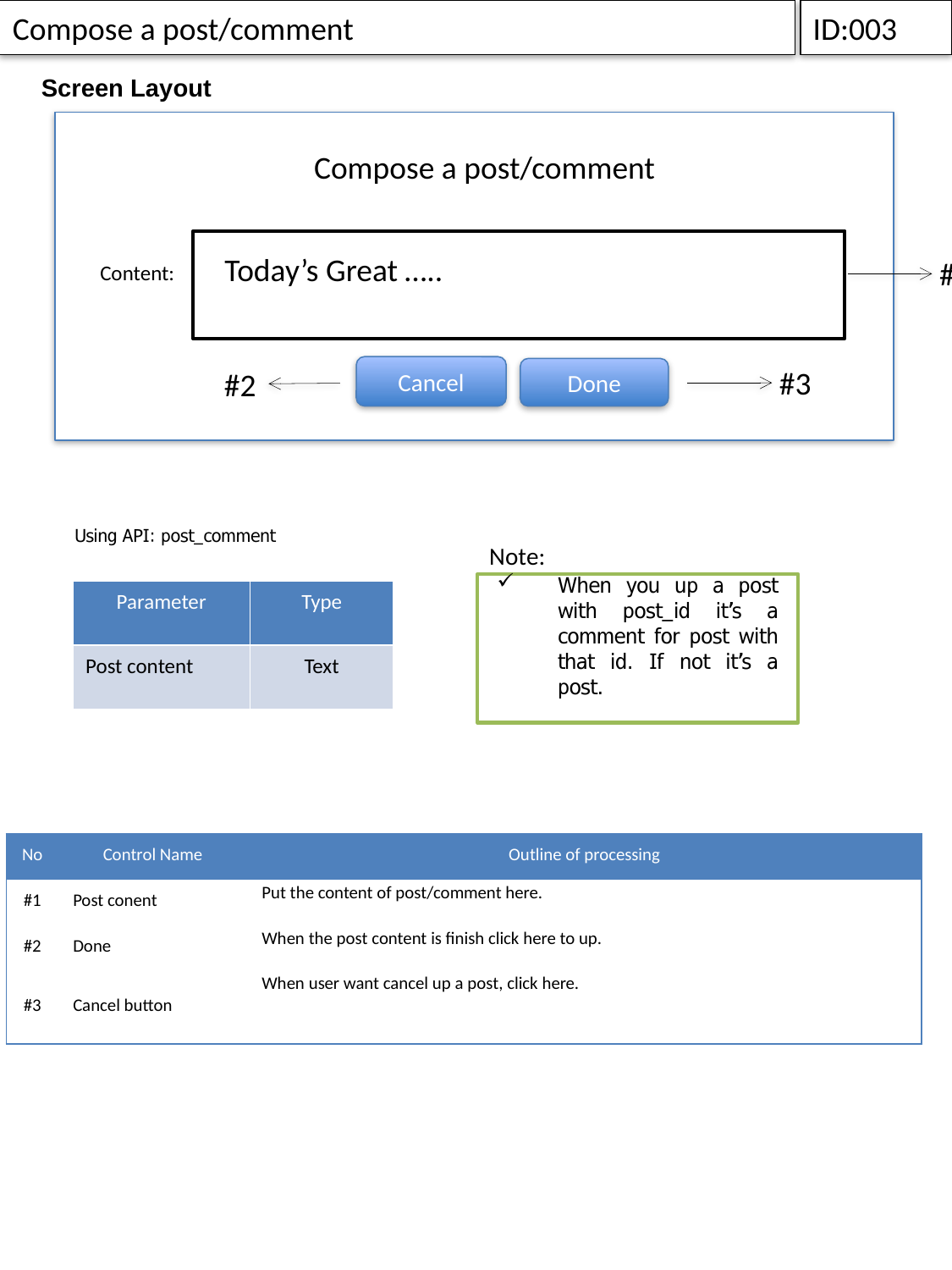

Compose a post/comment
ID:003

Screen Layout

Compose a post/comment

Today’s Great …..
#1
Content:
Cancel
#3
#2
Done
Using API: post_comment
Note:
When you up a post with post_id it’s a comment for post with that id. If not it’s a post.

| Parameter | Type |
| --- | --- |
| Post content | Text |
| No | Control Name | Outline of processing |
| --- | --- | --- |
| #1 | Post conent | Put the content of post/comment here. |
| #2 | Done | When the post content is finish click here to up. |
| #3 | Cancel button | When user want cancel up a post, click here. |